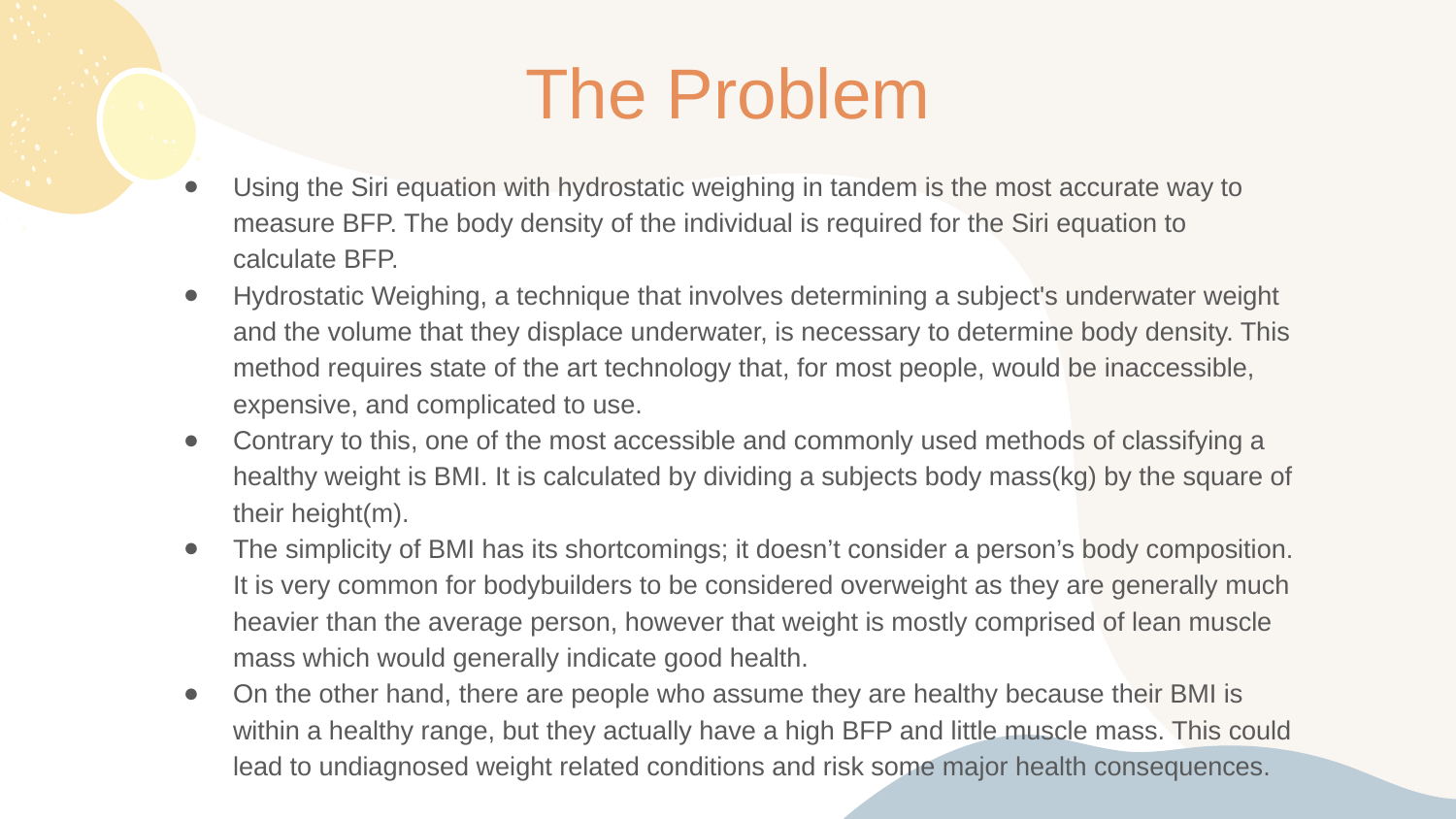

# The Problem
Using the Siri equation with hydrostatic weighing in tandem is the most accurate way to measure BFP. The body density of the individual is required for the Siri equation to calculate BFP.
Hydrostatic Weighing, a technique that involves determining a subject's underwater weight and the volume that they displace underwater, is necessary to determine body density. This method requires state of the art technology that, for most people, would be inaccessible, expensive, and complicated to use.
Contrary to this, one of the most accessible and commonly used methods of classifying a healthy weight is BMI. It is calculated by dividing a subjects body mass(kg) by the square of their height(m).
The simplicity of BMI has its shortcomings; it doesn’t consider a person’s body composition. It is very common for bodybuilders to be considered overweight as they are generally much heavier than the average person, however that weight is mostly comprised of lean muscle mass which would generally indicate good health.
On the other hand, there are people who assume they are healthy because their BMI is within a healthy range, but they actually have a high BFP and little muscle mass. This could lead to undiagnosed weight related conditions and risk some major health consequences.